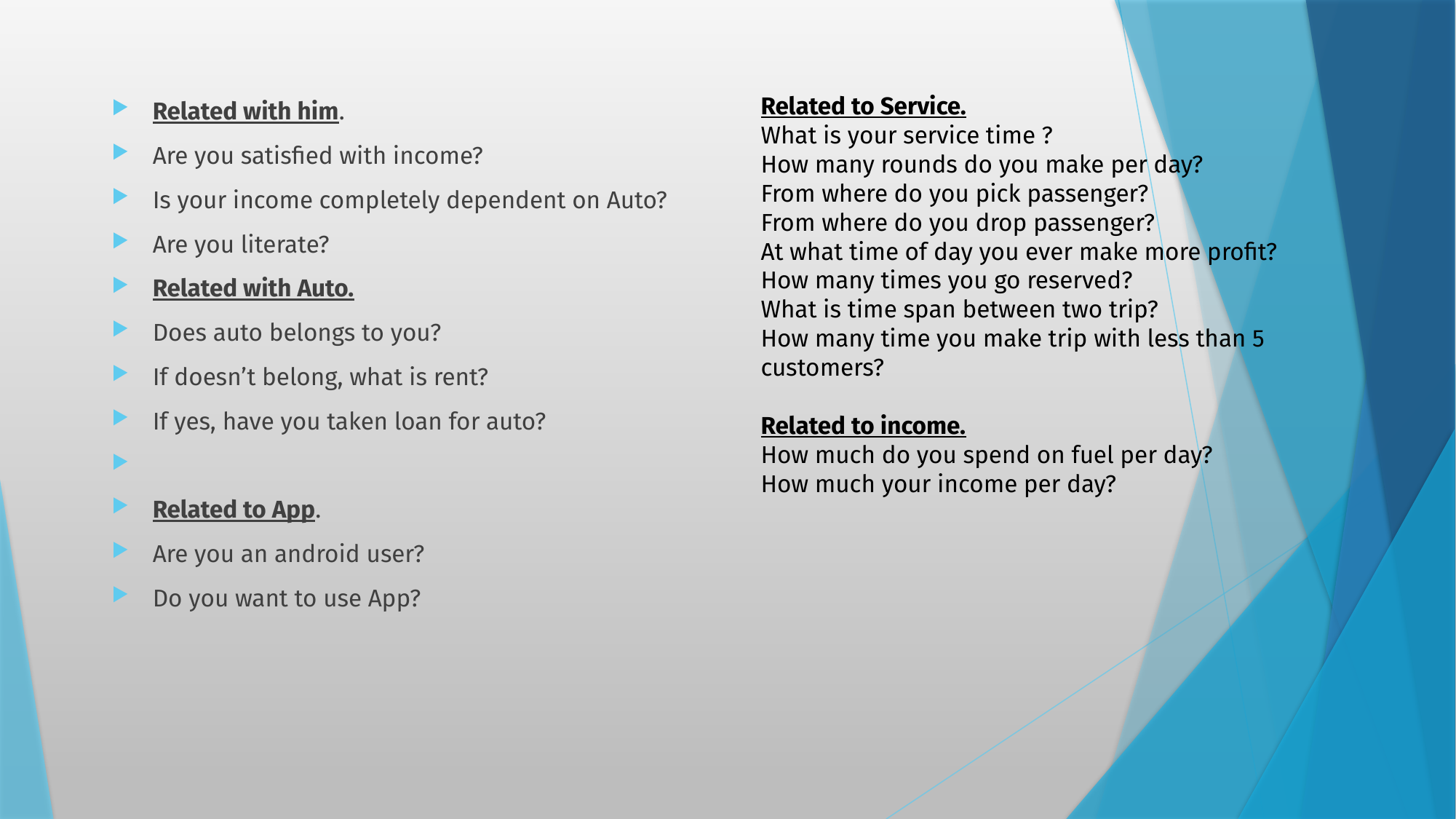

Related to Service.
What is your service time ?
How many rounds do you make per day?
From where do you pick passenger?
From where do you drop passenger?
At what time of day you ever make more profit?
How many times you go reserved?
What is time span between two trip?
How many time you make trip with less than 5 customers?

Related to income.
How much do you spend on fuel per day?
How much your income per day?

Related with him.
Are you satisfied with income?
Is your income completely dependent on Auto?
Are you literate?
Related with Auto.
Does auto belongs to you?
If doesn’t belong, what is rent?
If yes, have you taken loan for auto?

Related to App.
Are you an android user?
Do you want to use App?